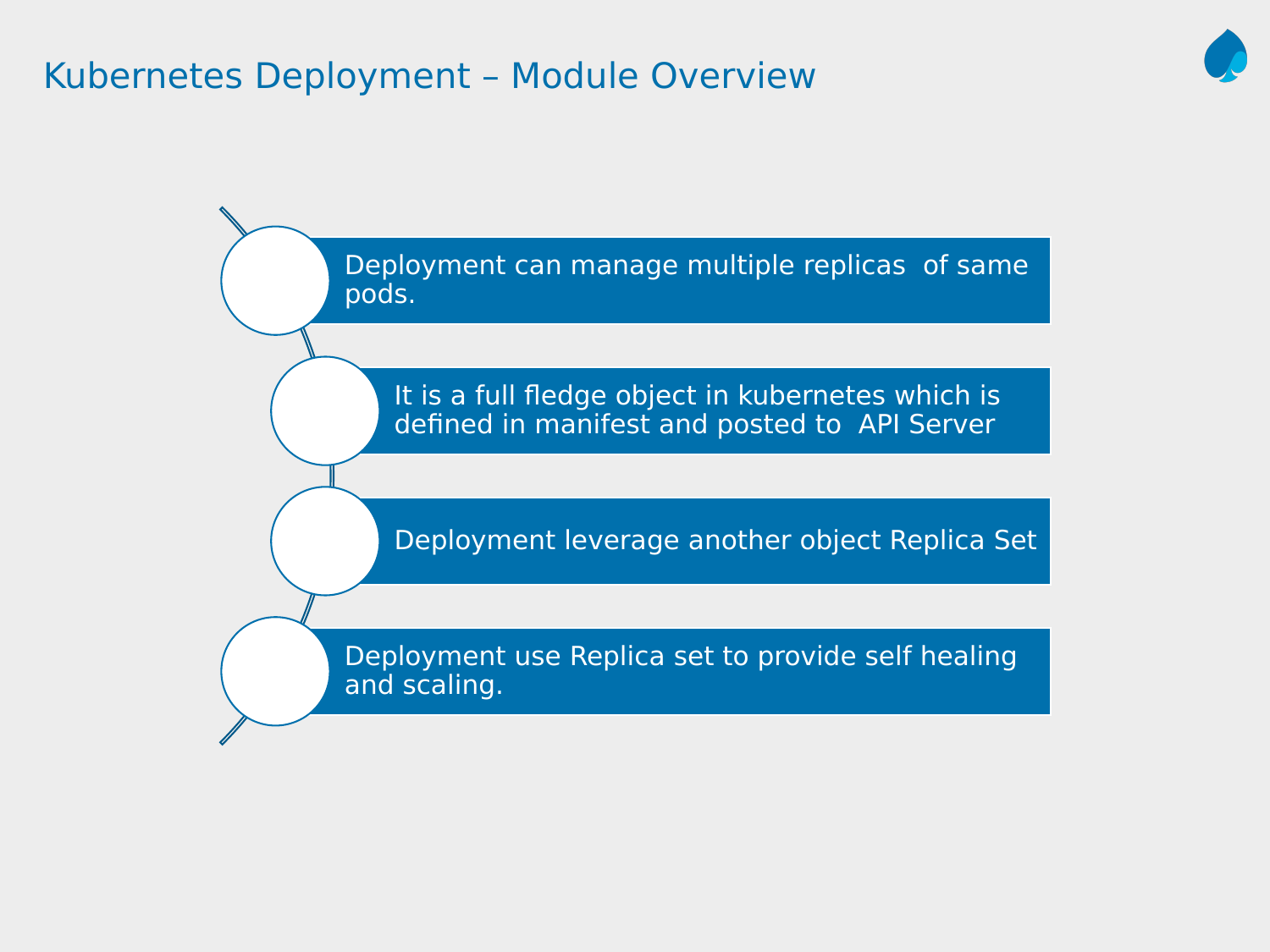

# Kubernetes Deployment – Module Overview
Deployment can manage multiple replicas  of same  pods.
It is a full fledge object in kubernetes which is defined in manifest and posted to  API Server
Deployment leverage another object Replica Set
Deployment use Replica set to provide self healing  and scaling.